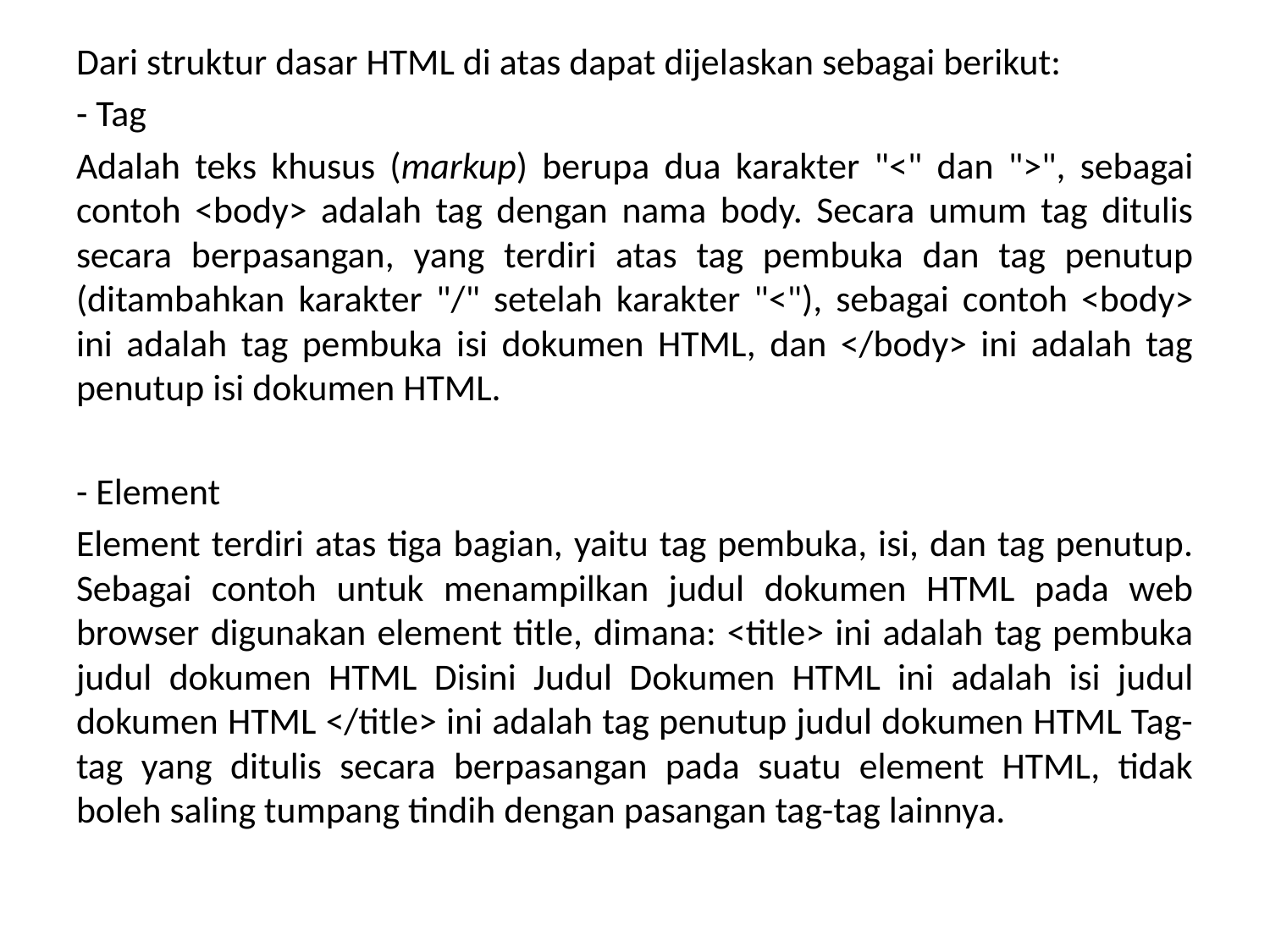

Dari struktur dasar HTML di atas dapat dijelaskan sebagai berikut:
- Tag
Adalah teks khusus (markup) berupa dua karakter "<" dan ">", sebagai contoh <body> adalah tag dengan nama body. Secara umum tag ditulis secara berpasangan, yang terdiri atas tag pembuka dan tag penutup (ditambahkan karakter "/" setelah karakter "<"), sebagai contoh <body> ini adalah tag pembuka isi dokumen HTML, dan </body> ini adalah tag penutup isi dokumen HTML.

- Element
Element terdiri atas tiga bagian, yaitu tag pembuka, isi, dan tag penutup. Sebagai contoh untuk menampilkan judul dokumen HTML pada web browser digunakan element title, dimana: <title> ini adalah tag pembuka judul dokumen HTML Disini Judul Dokumen HTML ini adalah isi judul dokumen HTML </title> ini adalah tag penutup judul dokumen HTML Tag-tag yang ditulis secara berpasangan pada suatu element HTML, tidak boleh saling tumpang tindih dengan pasangan tag-tag lainnya.